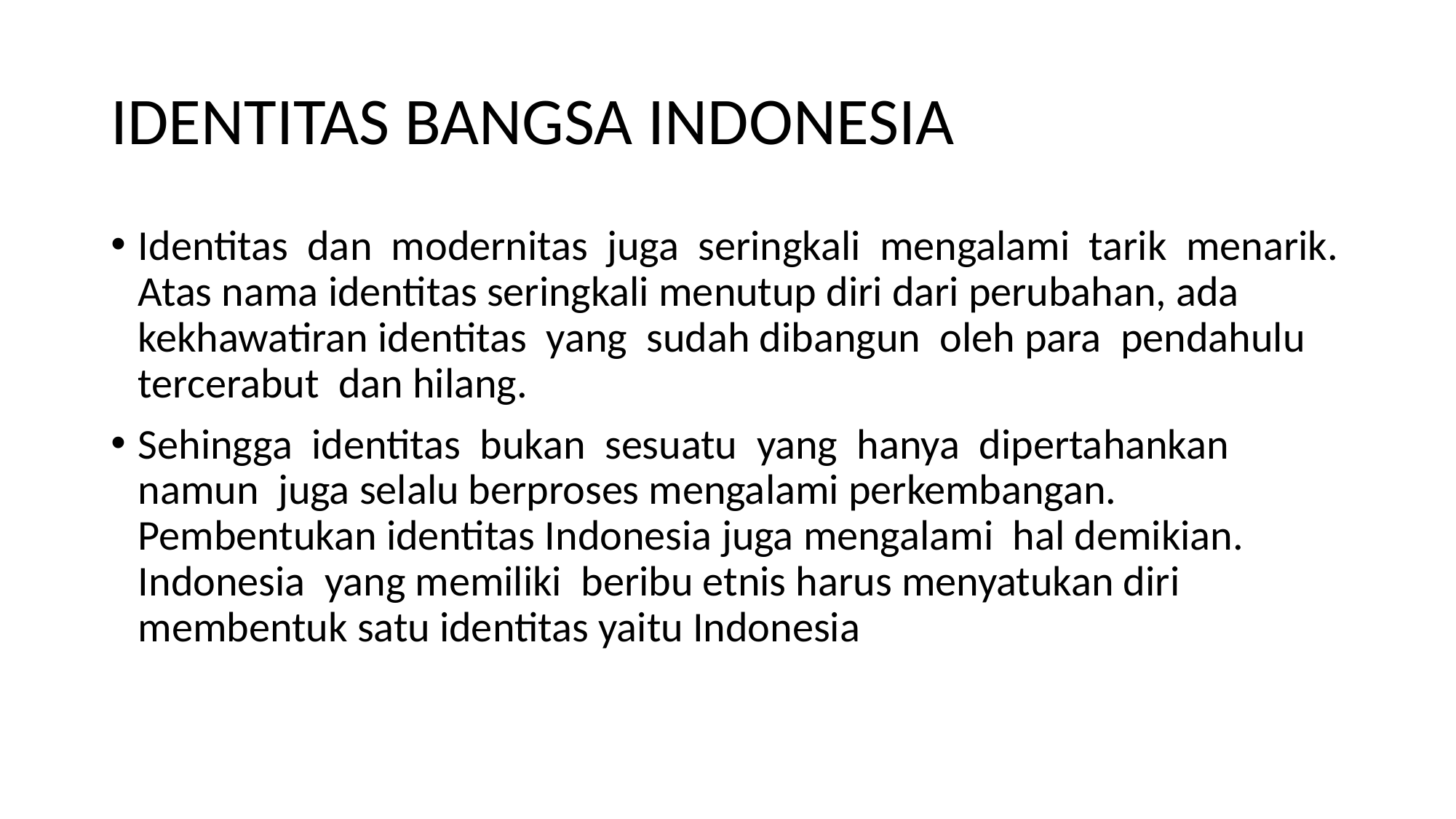

# IDENTITAS BANGSA INDONESIA
Identitas  dan  modernitas  juga  seringkali  mengalami  tarik  menarik. Atas nama identitas seringkali menutup diri dari perubahan, ada kekhawatiran identitas  yang  sudah dibangun  oleh para  pendahulu  tercerabut  dan hilang.
Sehingga  identitas  bukan  sesuatu  yang  hanya  dipertahankan    namun  juga selalu berproses mengalami perkembangan. Pembentukan identitas Indonesia juga mengalami  hal demikian.  Indonesia  yang memiliki  beribu etnis harus menyatukan diri membentuk satu identitas yaitu Indonesia